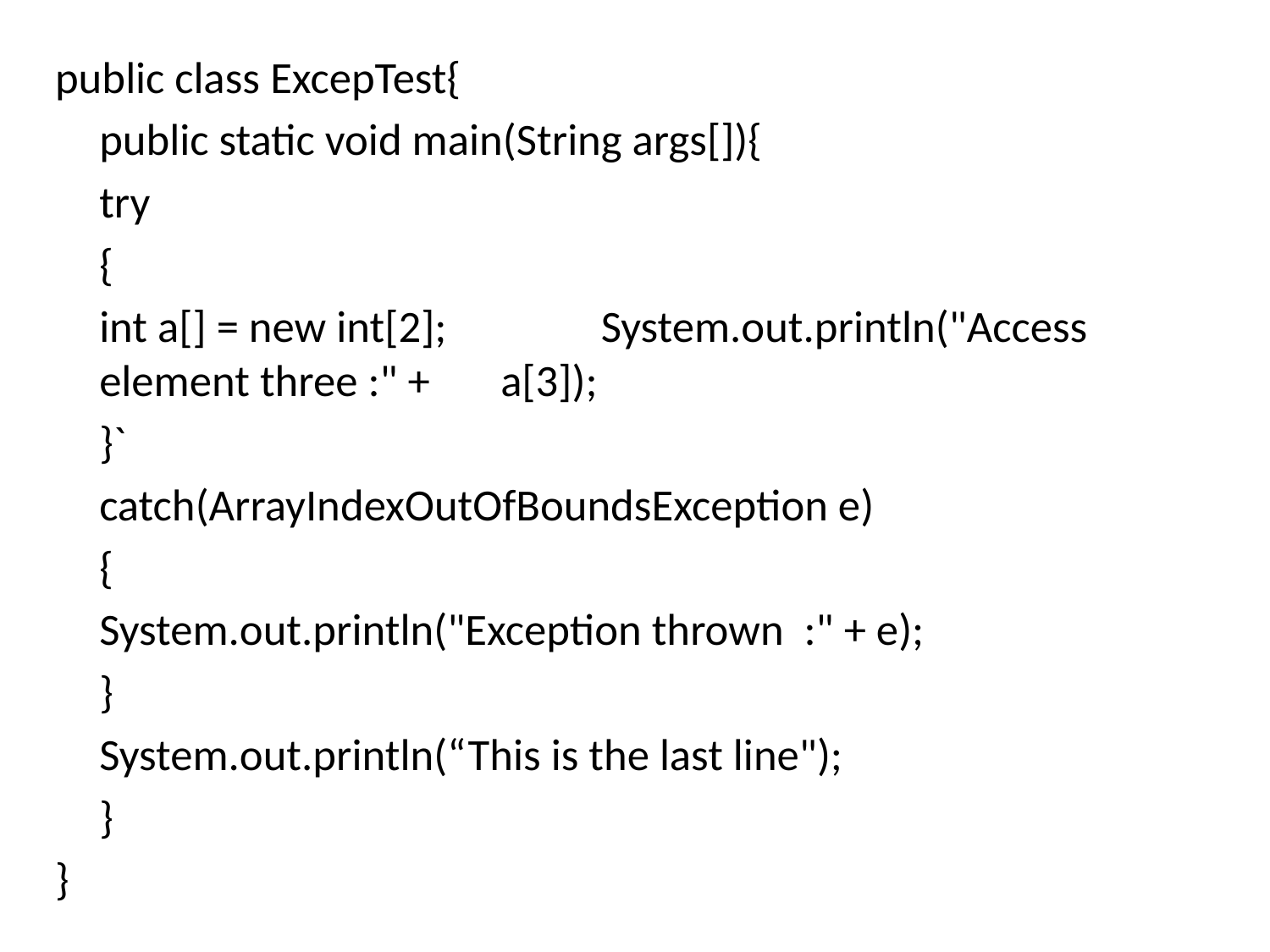

public class ExcepTest{
	public static void main(String args[]){
		try
		{
			int a[] = new int[2];         						System.out.println("Access element three :" + 			a[3]);
		}`
		catch(ArrayIndexOutOfBoundsException e)
		{
			System.out.println("Exception thrown  :" + e);
		}
		System.out.println(“This is the last line");
	}
}